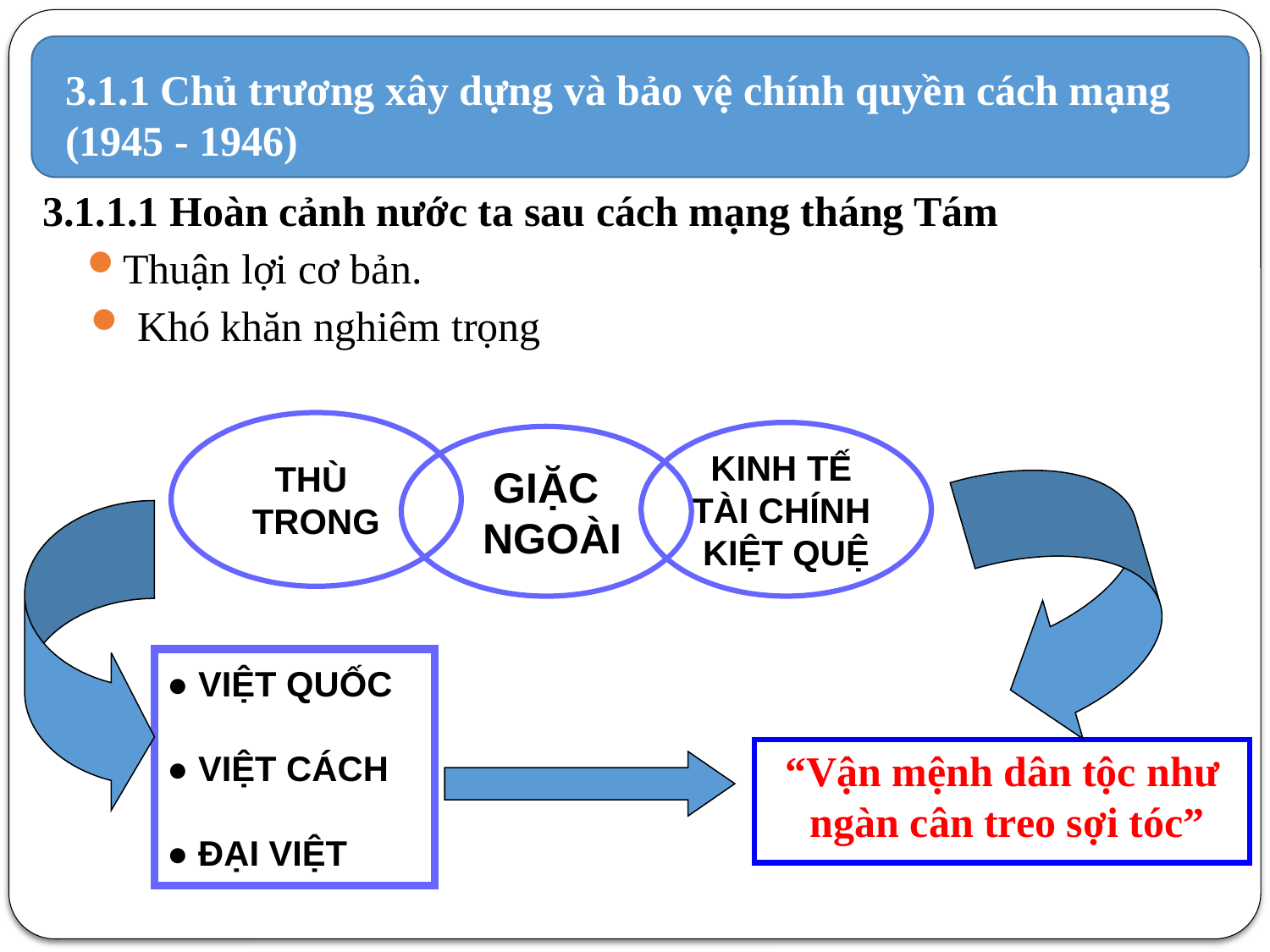

# 3.1.1 Chủ trương xây dựng và bảo vệ chính quyền cách mạng (1945 - 1946)
3.1.1.1 Hoàn cảnh nước ta sau cách mạng tháng Tám
Thuận lợi cơ bản.
Khó khăn nghiêm trọng
THÙ
TRONG
KINH TẾ
TÀI CHÍNH
KIỆT QUỆ
GIẶC
 NGOÀI

● VIỆT QUỐC

● VIỆT CÁCH

● ĐẠI VIỆT

“Vận mệnh dân tộc như
 ngàn cân treo sợi tóc”

5